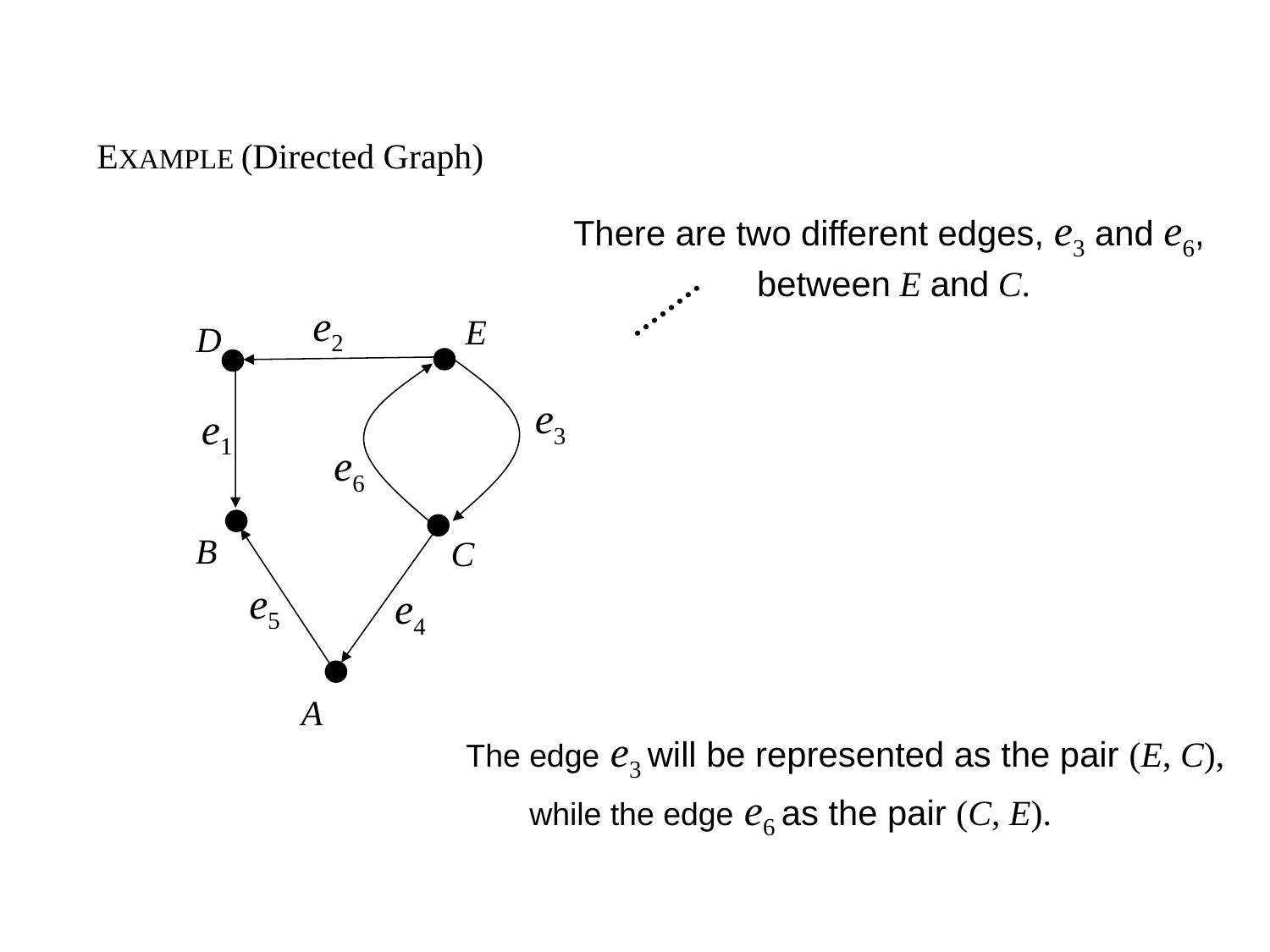

EXAMPLE (Directed Graph)
There are two different edges, e3 and e6,
 between E and C.

e2
E
D

e3
e1
e6

B
C

e5
e4

A
The edge e3 will be represented as the pair (E, C),
while the edge e6 as the pair (C, E).